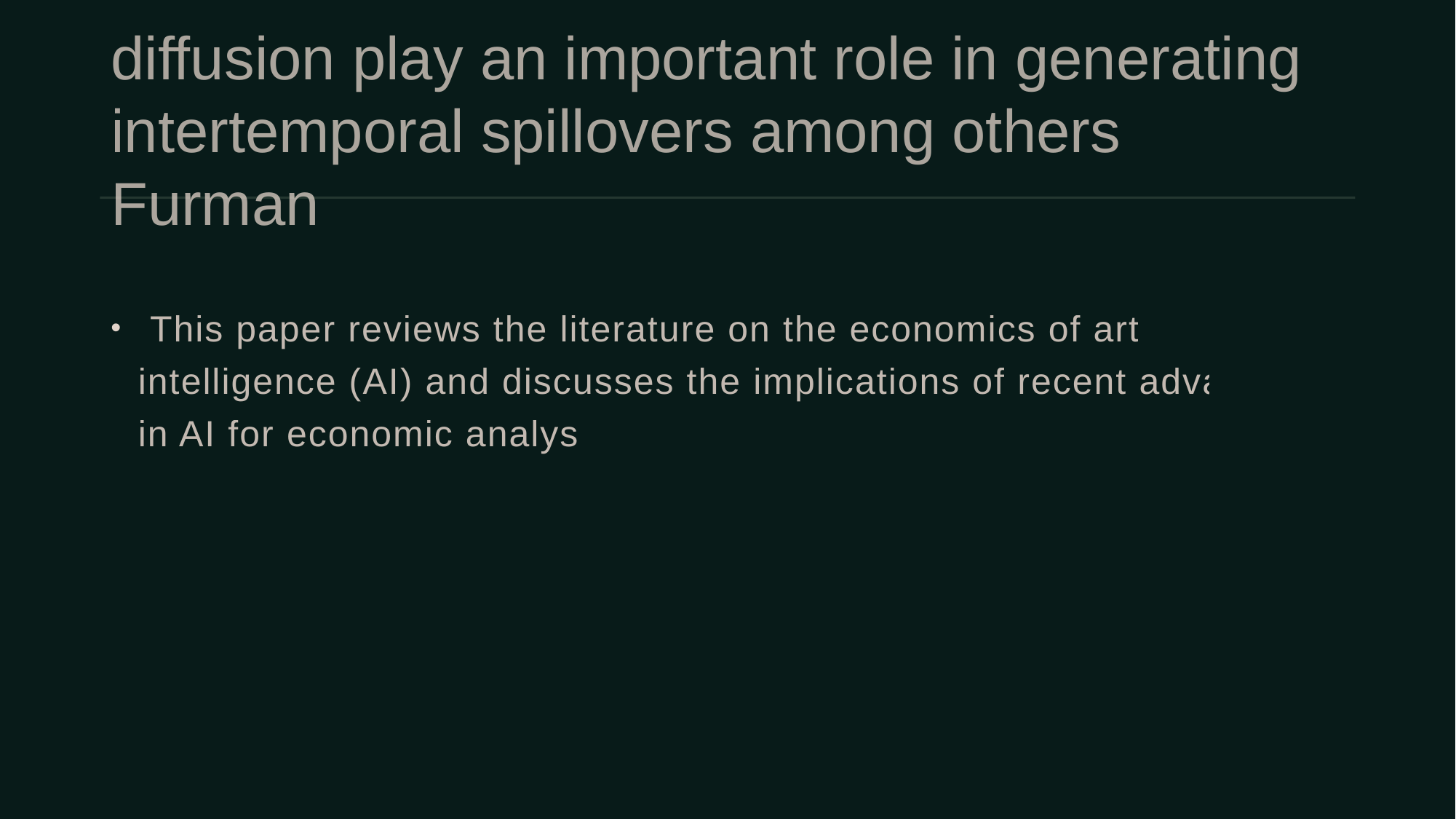

# diffusion play an important role in generating intertemporal spillovers among others Furman
 This paper reviews the literature on the economics of artificial intelligence (AI) and discusses the implications of recent advances in AI for economic analysis.